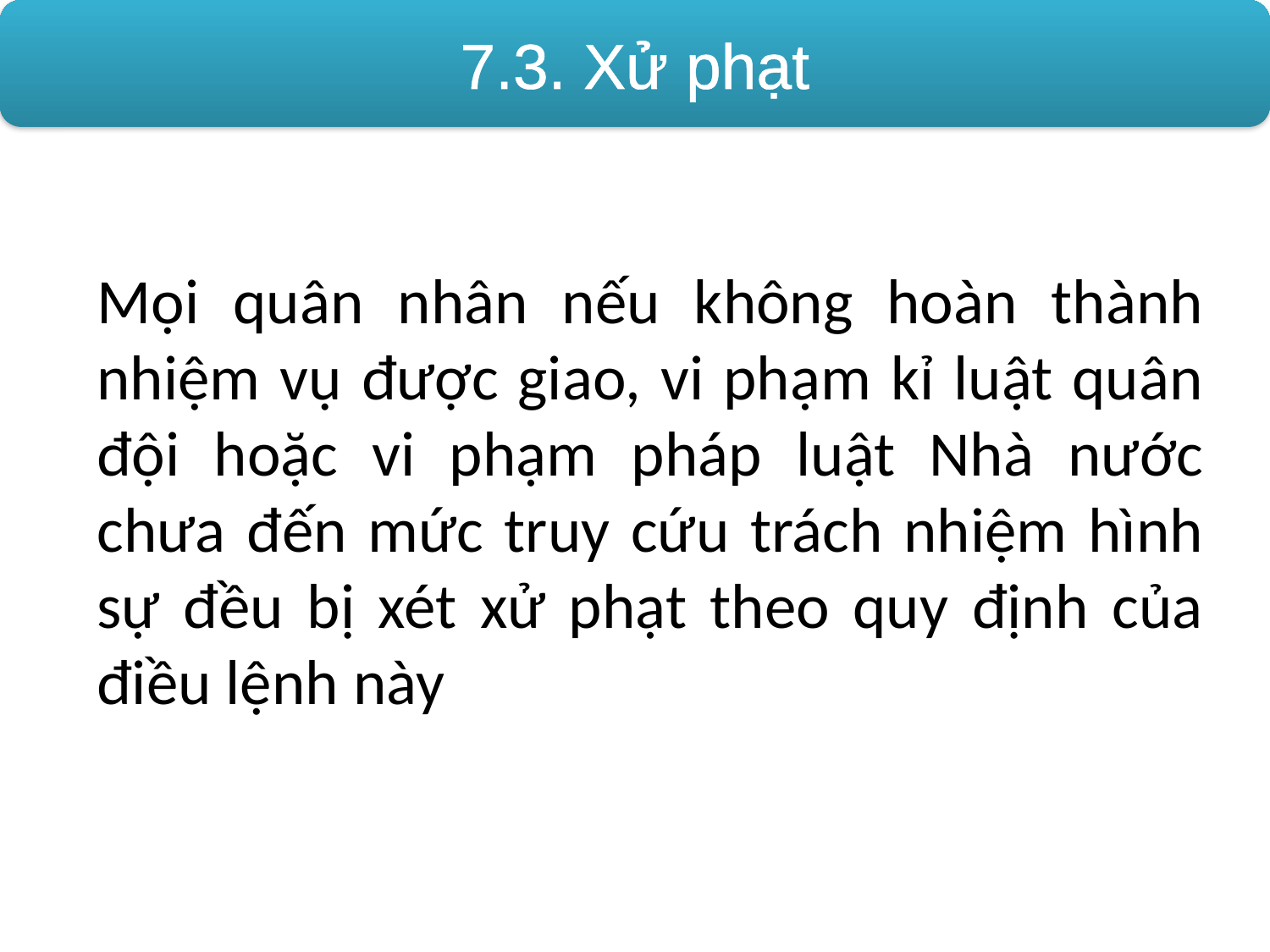

7.3. Xử phạt
Mọi quân nhân nếu không hoàn thành nhiệm vụ được giao, vi phạm kỉ luật quân đội hoặc vi phạm pháp luật Nhà nước chưa đến mức truy cứu trách nhiệm hình sự đều bị xét xử phạt theo quy định của điều lệnh này